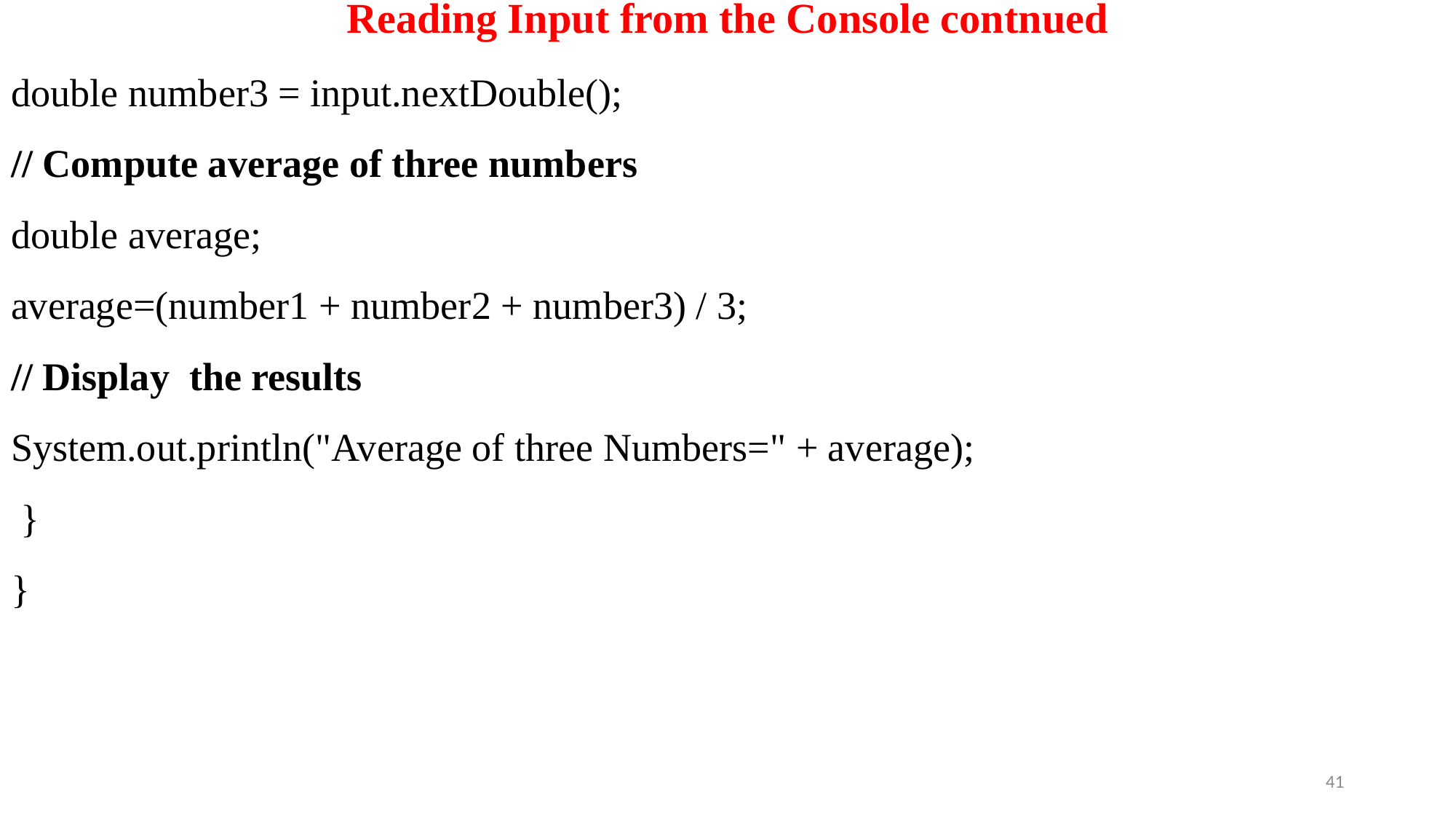

# Reading Input from the Console contnued
double number3 = input.nextDouble();
// Compute average of three numbers
double average;
average=(number1 + number2 + number3) / 3;
// Display  the results
System.out.println("Average of three Numbers=" + average);
 }
}

41